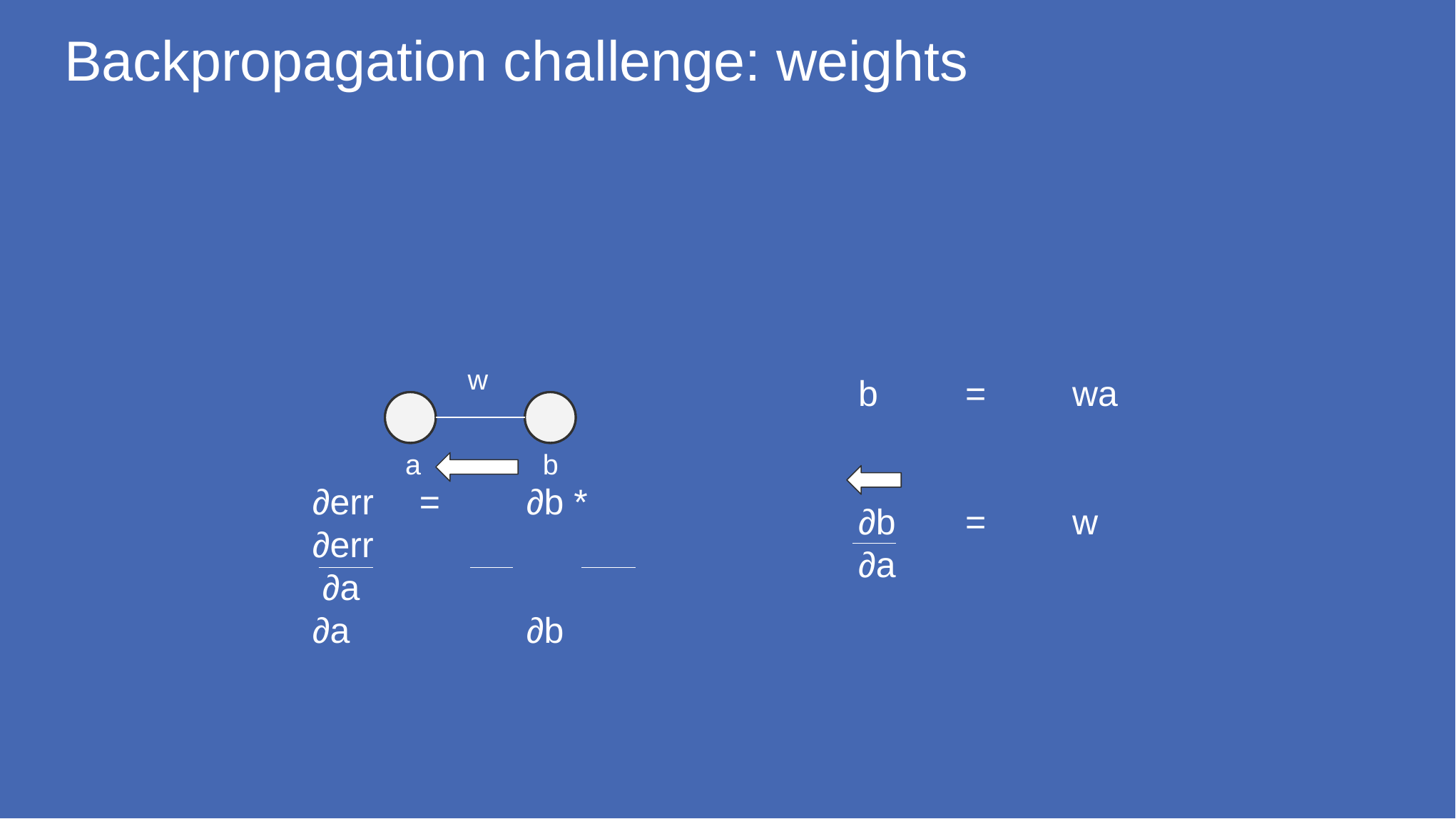

# Backpropagation challenge: weights

b 	= 	wa

∂b	=	w
∂a

∂err 	= 	∂b * 	∂err
 ∂a			∂a	  	∂b

w
+

+

a
b